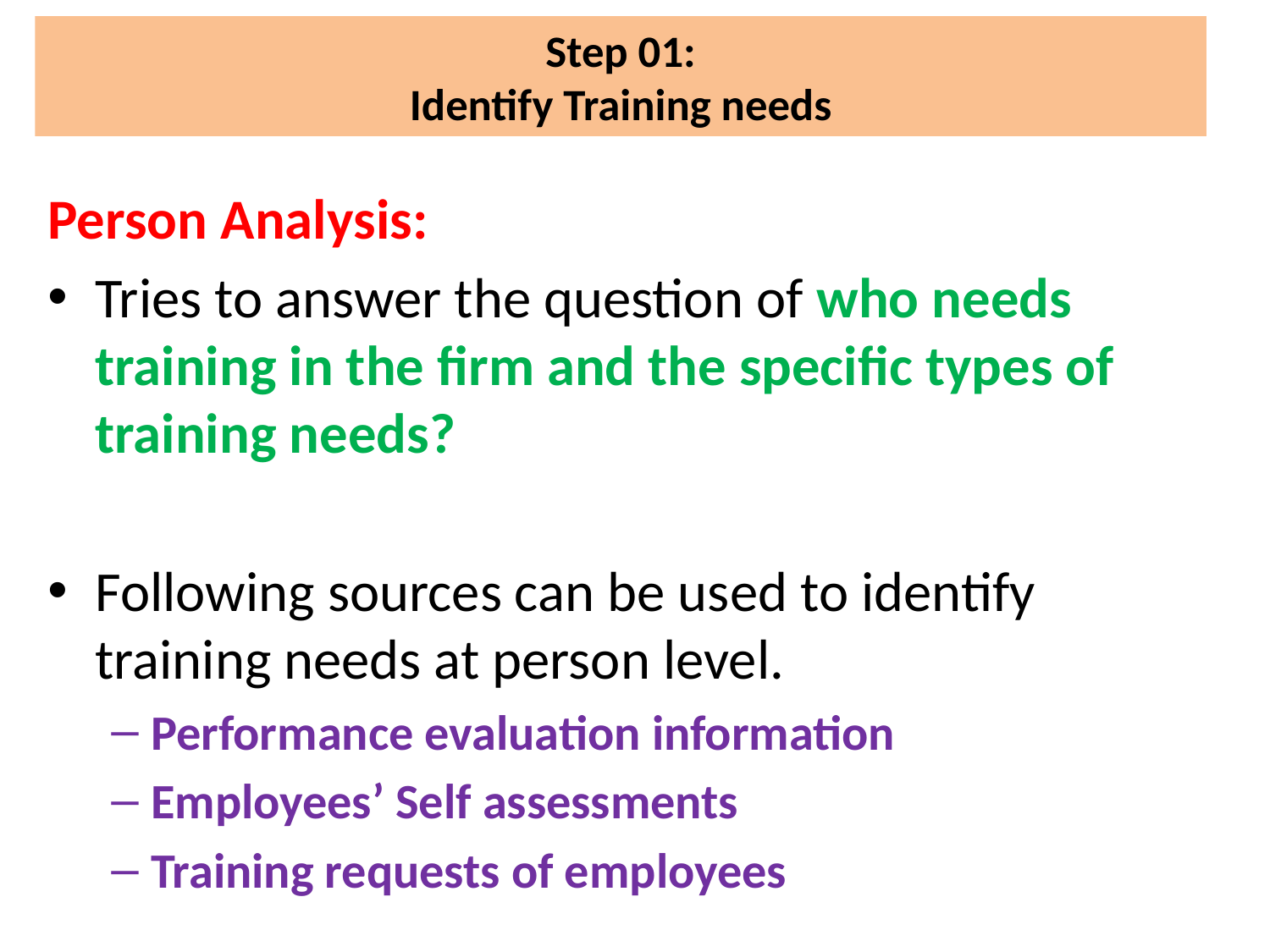

# Step 01: Identify Training needs
Person Analysis:
Tries to answer the question of who needs training in the firm and the specific types of training needs?

Following sources can be used to identify training needs at person level.
Performance evaluation information
Employees’ Self assessments
Training requests of employees